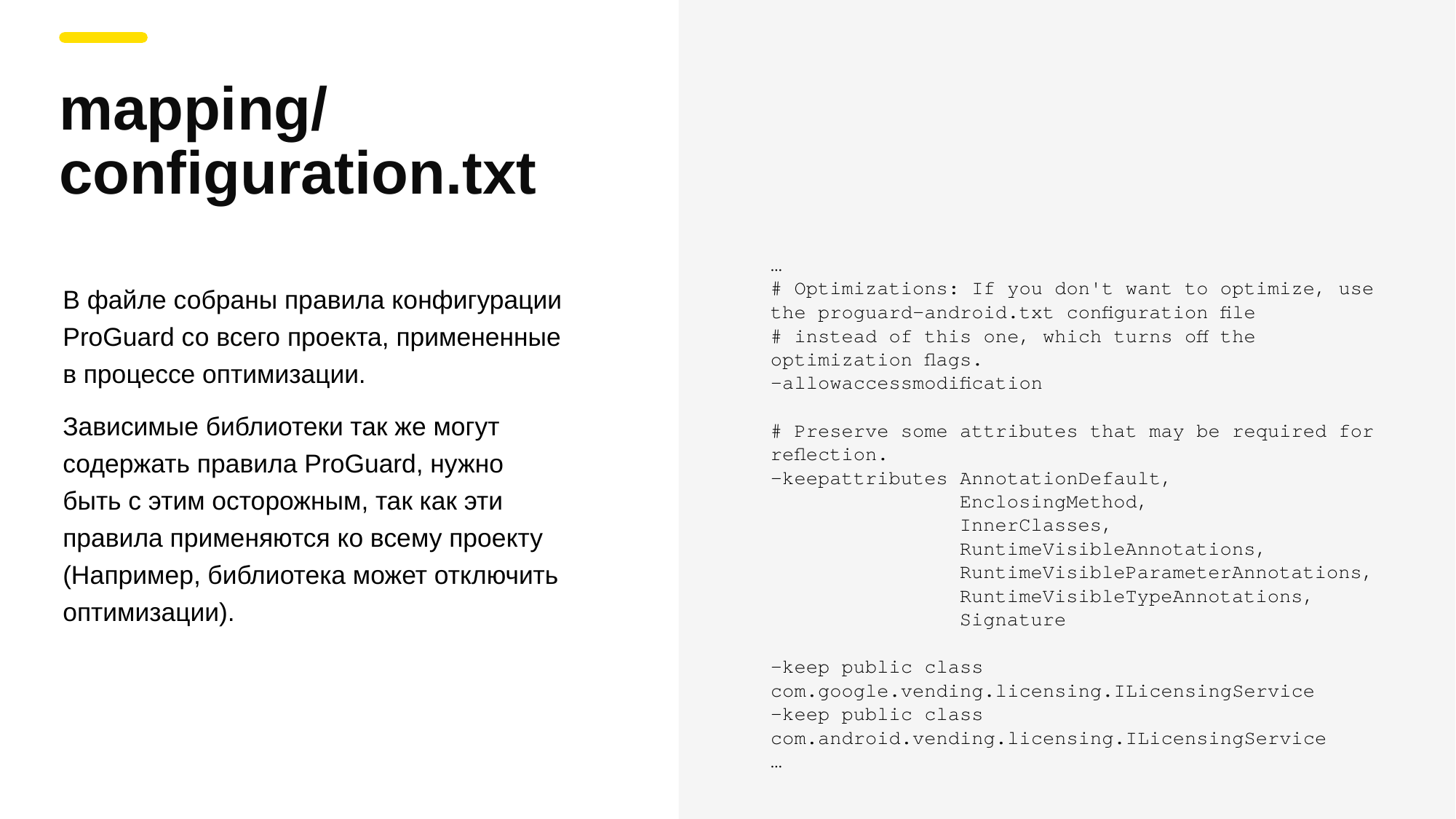

mapping/ configuration.txt
…
# Optimizations: If you don't want to optimize, use the proguard-android.txt configuration file
# instead of this one, which turns off the optimization flags.
-allowaccessmodification

# Preserve some attributes that may be required for reflection.
-keepattributes AnnotationDefault,
                EnclosingMethod,
                InnerClasses,
                RuntimeVisibleAnnotations,
                RuntimeVisibleParameterAnnotations,
                RuntimeVisibleTypeAnnotations,
                Signature

-keep public class com.google.vending.licensing.ILicensingService
-keep public class com.android.vending.licensing.ILicensingService
…
В файле собраны правила конфигурации ProGuard со всего проекта, примененные в процессе оптимизации.
Зависимые библиотеки так же могут содержать правила ProGuard, нужно быть с этим осторожным, так как эти правила применяются ко всему проекту (Например, библиотека может отключить оптимизации).